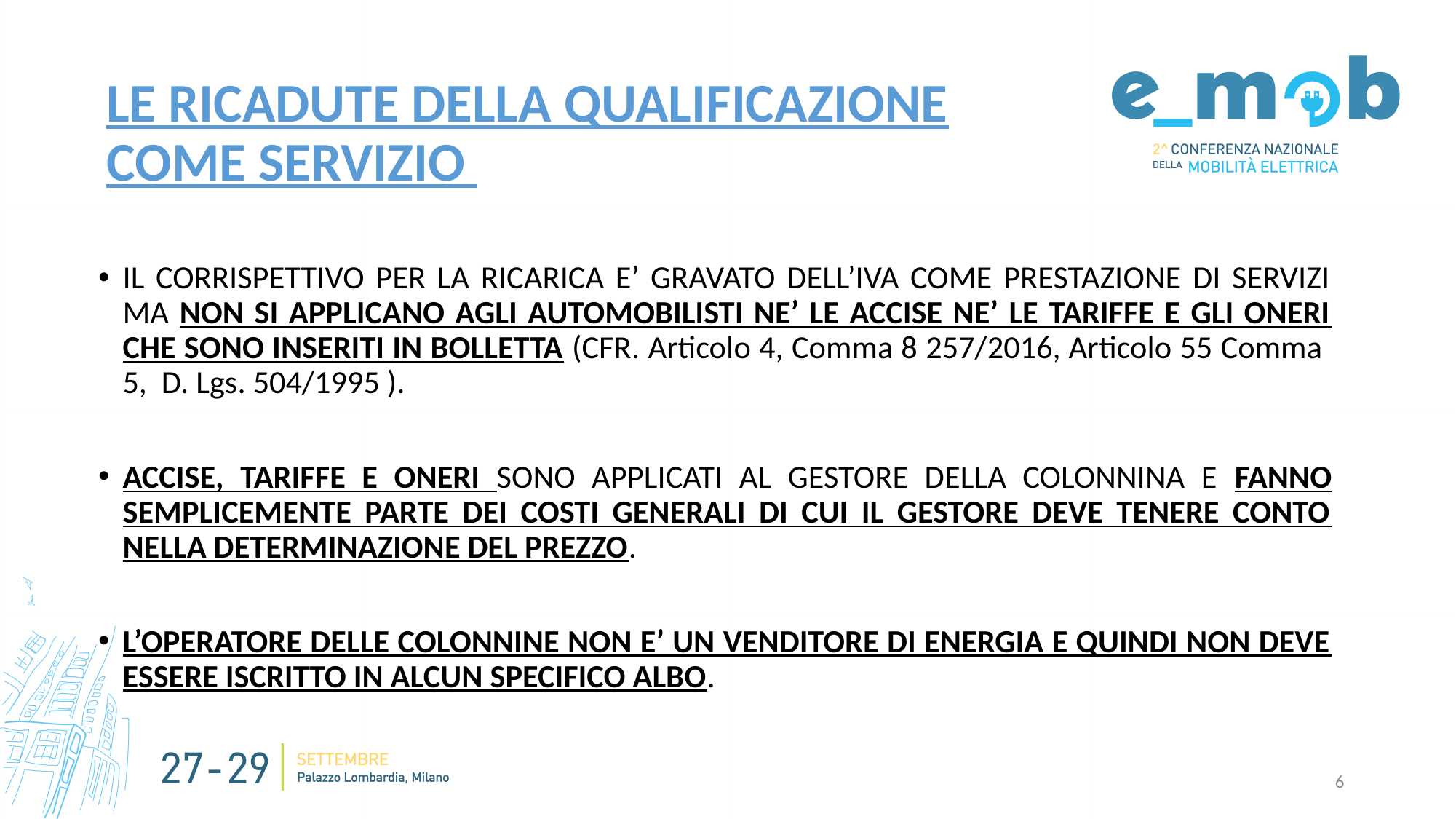

# LE RICADUTE DELLA QUALIFICAZIONE COME SERVIZIO

IL CORRISPETTIVO PER LA RICARICA E’ GRAVATO DELL’IVA COME PRESTAZIONE DI SERVIZI MA NON SI APPLICANO AGLI AUTOMOBILISTI NE’ LE ACCISE NE’ LE TARIFFE E GLI ONERI CHE SONO INSERITI IN BOLLETTA (CFR. Articolo 4, Comma 8 257/2016, Articolo 55 Comma  5,  D. Lgs. 504/1995 ).

ACCISE, TARIFFE E ONERI SONO APPLICATI AL GESTORE DELLA COLONNINA E FANNO SEMPLICEMENTE PARTE DEI COSTI GENERALI DI CUI IL GESTORE DEVE TENERE CONTO NELLA DETERMINAZIONE DEL PREZZO.

L’OPERATORE DELLE COLONNINE NON E’ UN VENDITORE DI ENERGIA E QUINDI NON DEVE ESSERE ISCRITTO IN ALCUN SPECIFICO ALBO.
6